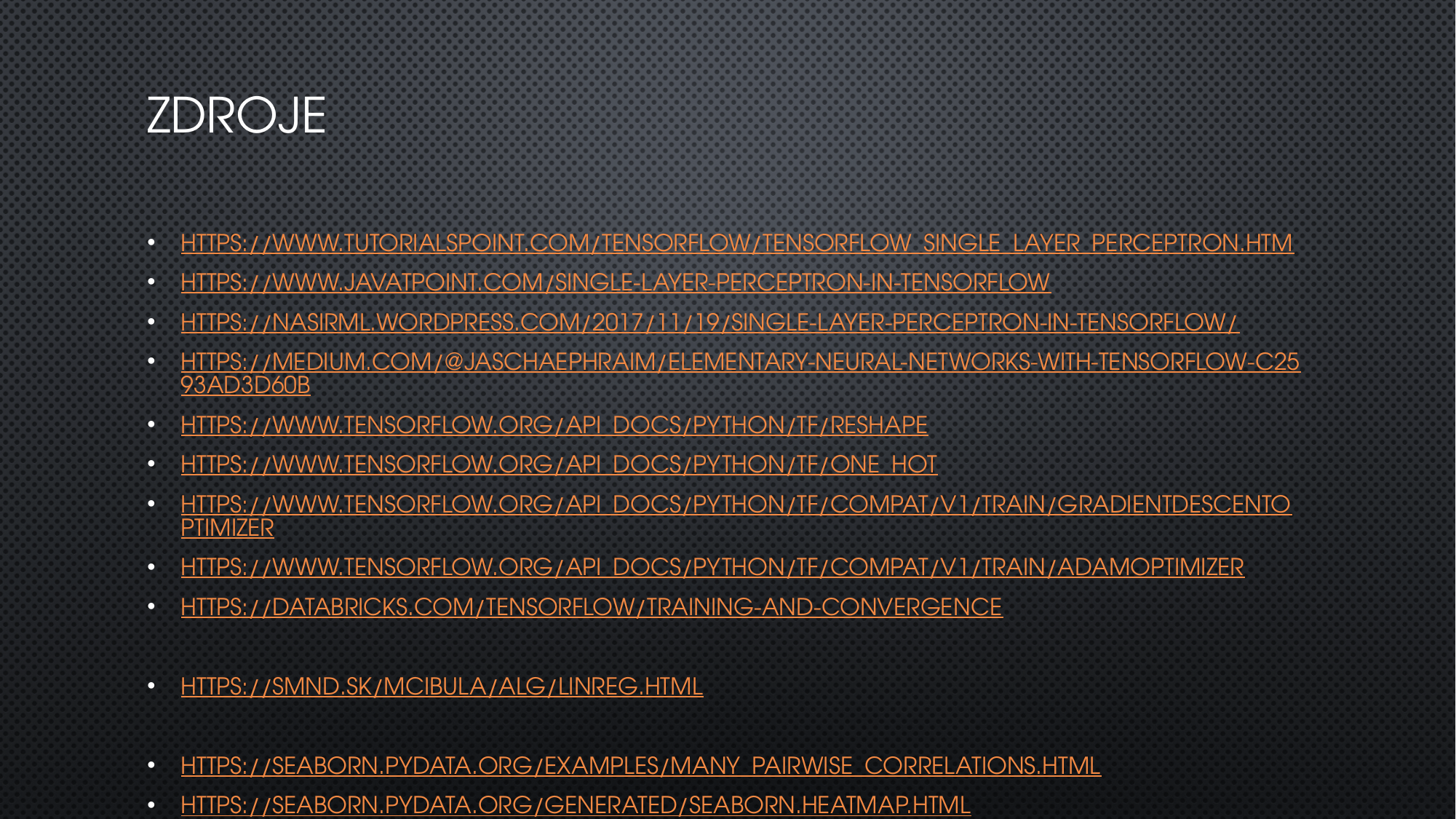

# zdroje
https://www.tutorialspoint.com/tensorflow/tensorflow_single_layer_perceptron.htm
https://www.javatpoint.com/single-layer-perceptron-in-tensorflow
https://nasirml.wordpress.com/2017/11/19/single-layer-perceptron-in-tensorflow/
https://medium.com/@jaschaephraim/elementary-neural-networks-with-tensorflow-c2593ad3d60b
https://www.tensorflow.org/api_docs/python/tf/reshape
https://www.tensorflow.org/api_docs/python/tf/one_hot
https://www.tensorflow.org/api_docs/python/tf/compat/v1/train/GradientDescentOptimizer
https://www.tensorflow.org/api_docs/python/tf/compat/v1/train/AdamOptimizer
https://databricks.com/tensorflow/training-and-convergence

https://smnd.sk/mcibula/alg/linreg.html

https://seaborn.pydata.org/examples/many_pairwise_correlations.html
https://seaborn.pydata.org/generated/seaborn.heatmap.html